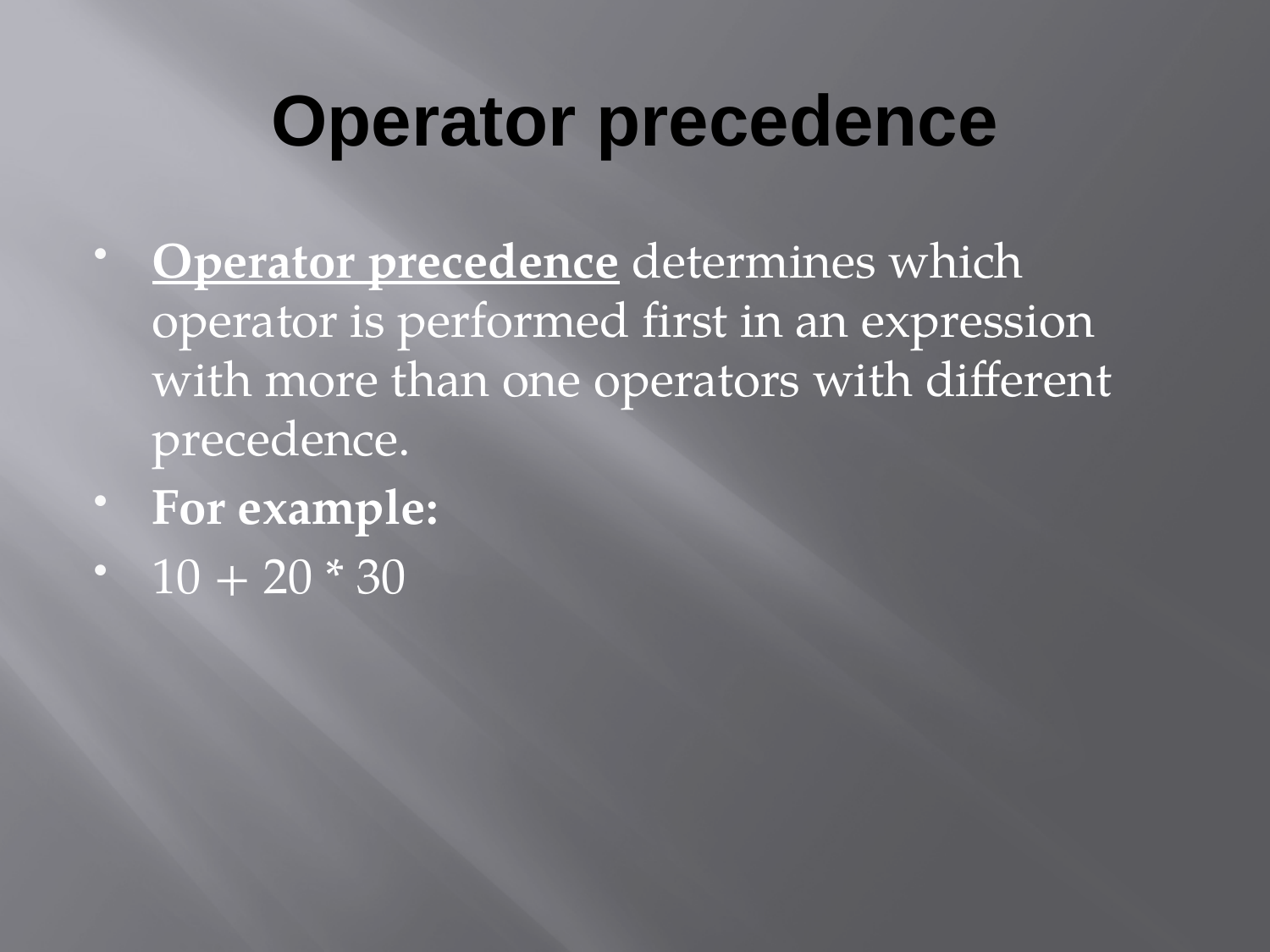

# Operator precedence
Operator precedence determines which operator is performed first in an expression with more than one operators with different precedence.
For example:
10 + 20 * 30